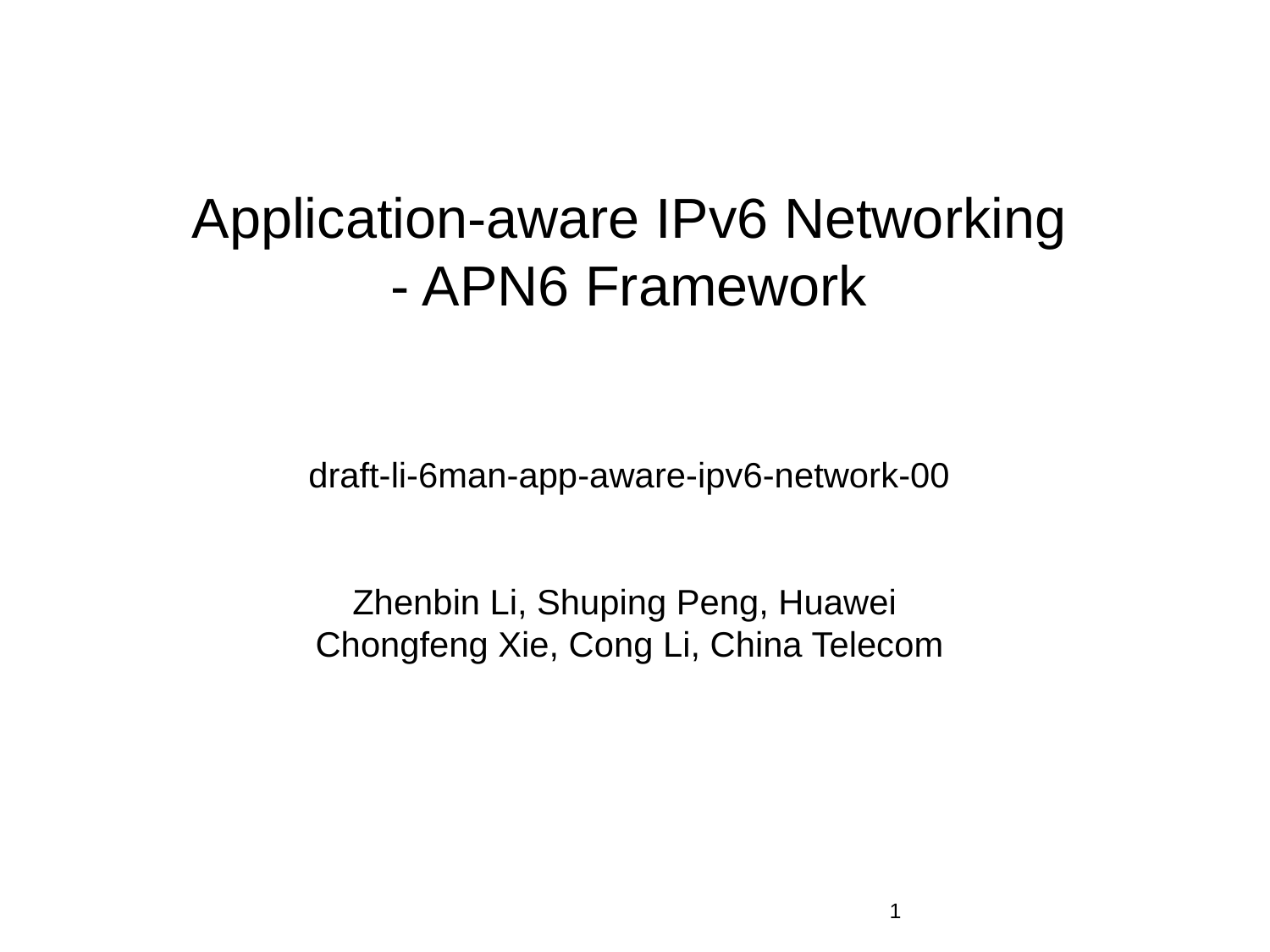

# Application-aware IPv6 Networking - APN6 Framework draft-li-6man-app-aware-ipv6-network-00 Zhenbin Li, Shuping Peng, Huawei Chongfeng Xie, Cong Li, China Telecom